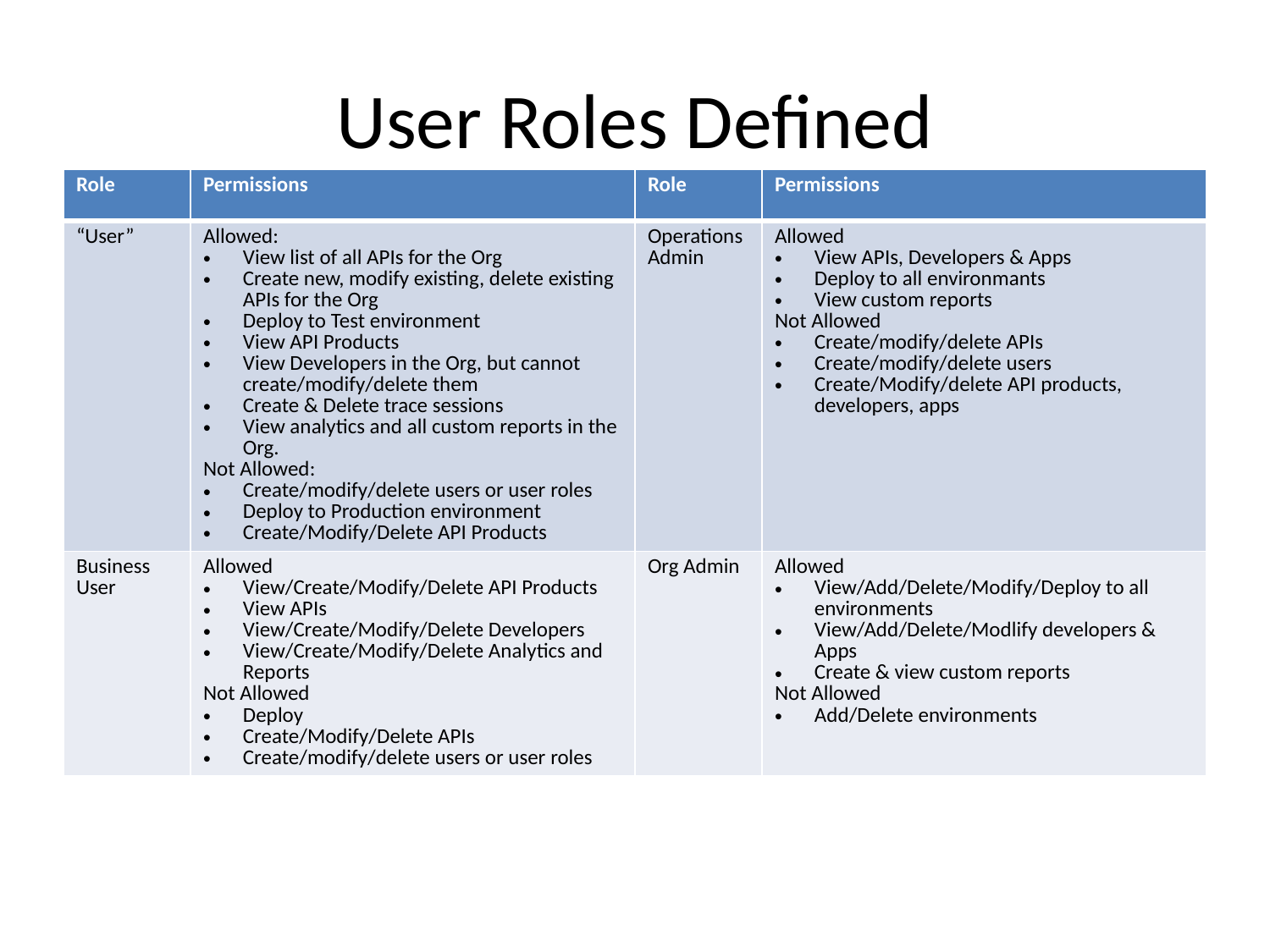

# User Roles Defined
| Role | Permissions | Role | Permissions |
| --- | --- | --- | --- |
| “User” | Allowed: View list of all APIs for the Org Create new, modify existing, delete existing APIs for the Org Deploy to Test environment View API Products View Developers in the Org, but cannot create/modify/delete them Create & Delete trace sessions View analytics and all custom reports in the Org. Not Allowed: Create/modify/delete users or user roles Deploy to Production environment Create/Modify/Delete API Products | Operations Admin | Allowed View APIs, Developers & Apps Deploy to all environmants View custom reports Not Allowed Create/modify/delete APIs Create/modify/delete users Create/Modify/delete API products, developers, apps |
| Business User | Allowed View/Create/Modify/Delete API Products View APIs View/Create/Modify/Delete Developers View/Create/Modify/Delete Analytics and Reports Not Allowed Deploy Create/Modify/Delete APIs Create/modify/delete users or user roles | Org Admin | Allowed View/Add/Delete/Modify/Deploy to all environments View/Add/Delete/Modlify developers & Apps Create & view custom reports Not Allowed Add/Delete environments |